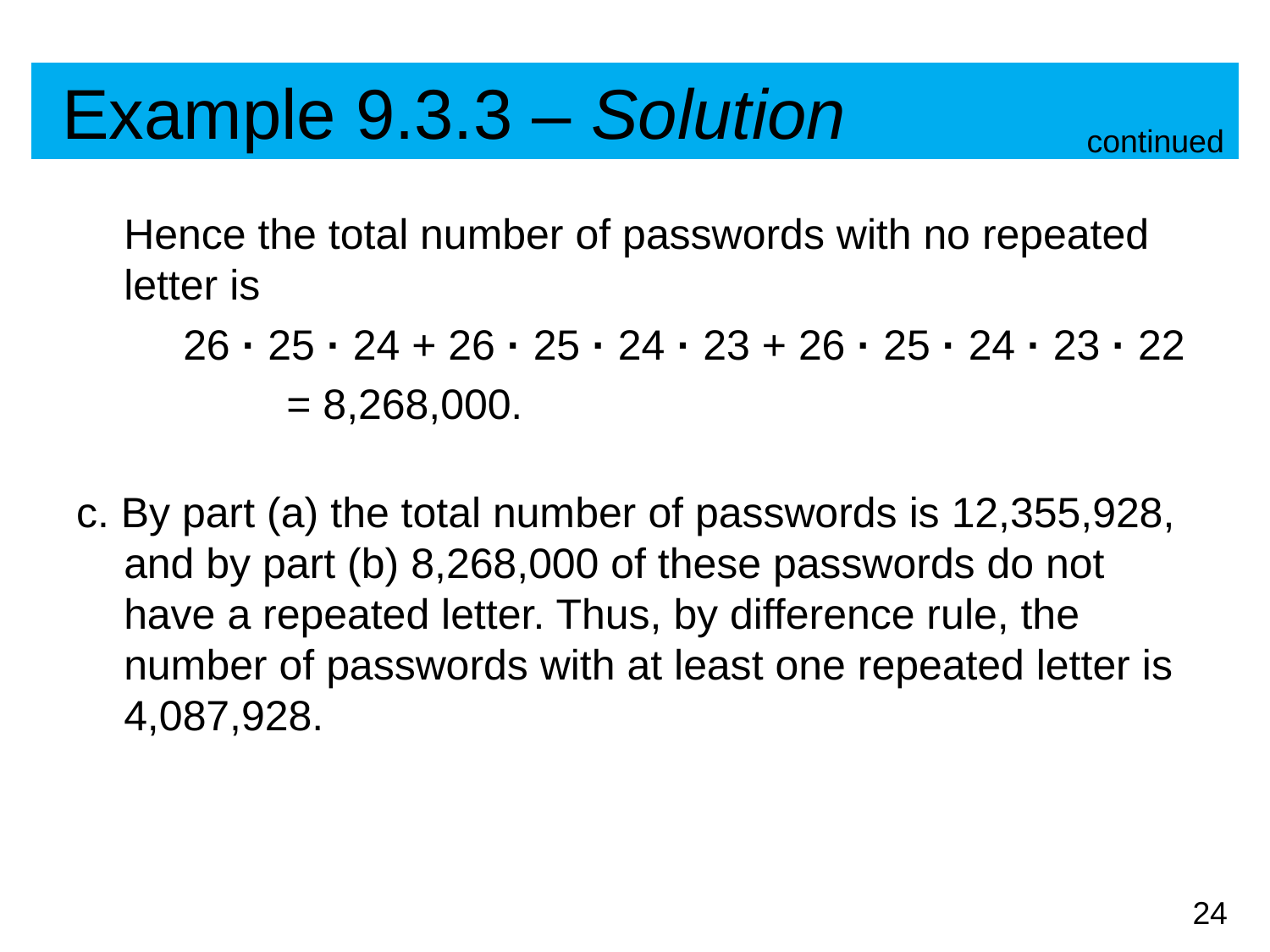

# Example 9.3.3 – Solution
continued
	Hence the total number of passwords with no repeated letter is
	     26 · 25 · 24 + 26 · 25 · 24 · 23 + 26 · 25 · 24 · 23 · 22
		   = 8,268,000.

c. By part (a) the total number of passwords is 12,355,928, and by part (b) 8,268,000 of these passwords do not have a repeated letter. Thus, by difference rule, the number of passwords with at least one repeated letter is 4,087,928.